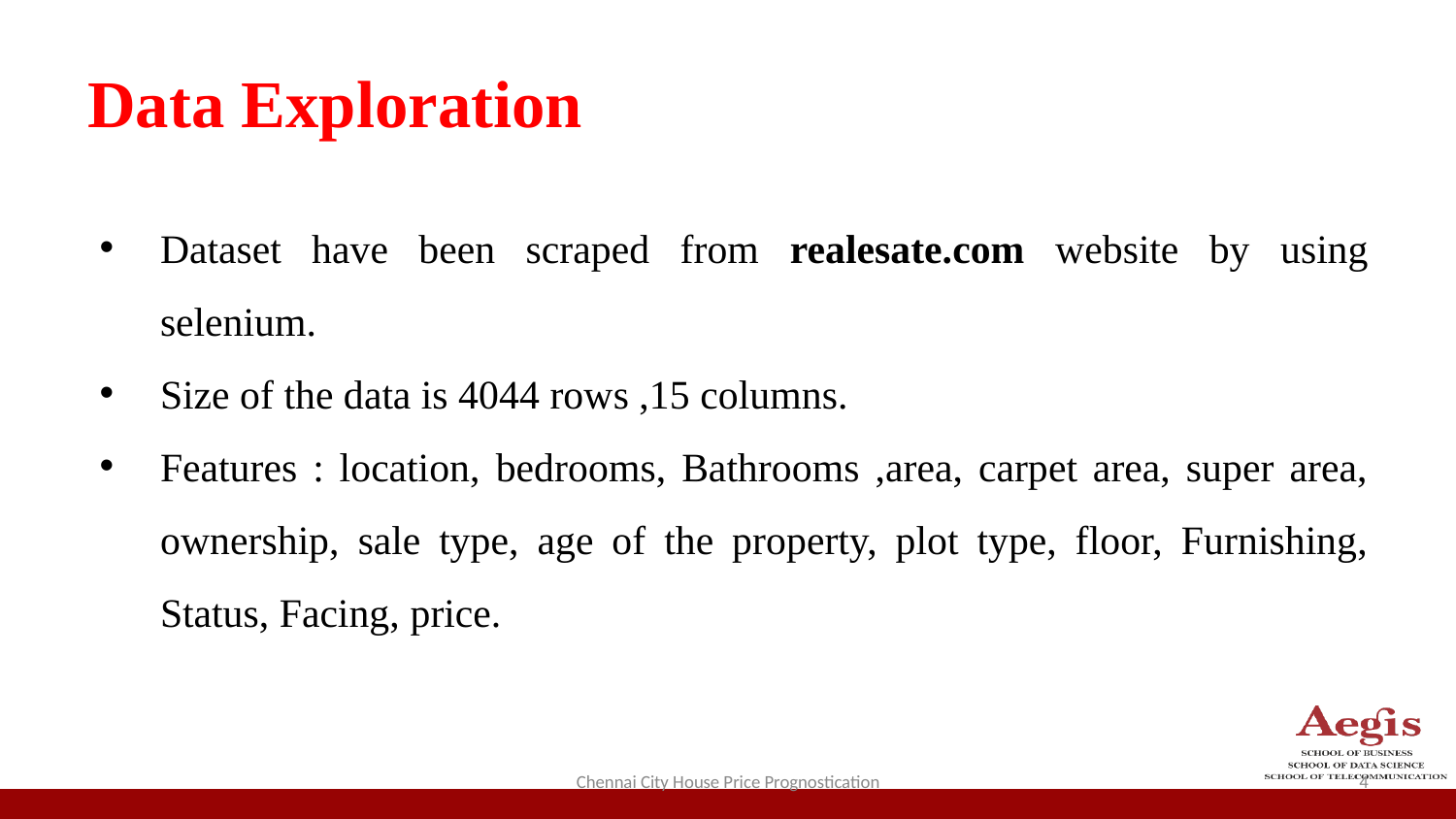

# Data Exploration
Dataset have been scraped from realesate.com website by using selenium.
Size of the data is 4044 rows ,15 columns.
Features : location, bedrooms, Bathrooms ,area, carpet area, super area, ownership, sale type, age of the property, plot type, floor, Furnishing, Status, Facing, price.

Chennai City House Price Prognostication
4